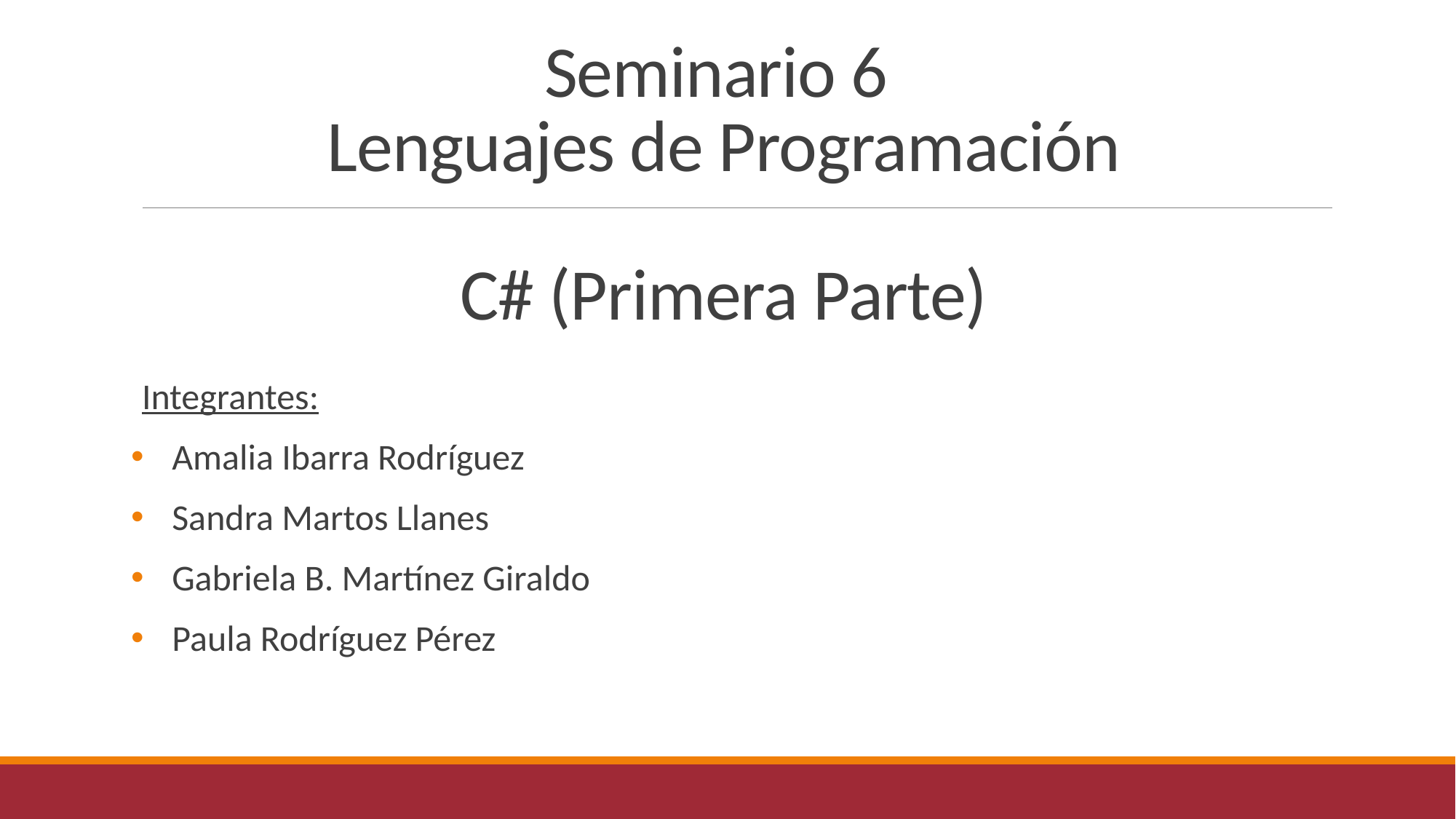

# Seminario 6 Lenguajes de Programación C# (Primera Parte)
Integrantes:
Amalia Ibarra Rodríguez
Sandra Martos Llanes
Gabriela B. Martínez Giraldo
Paula Rodríguez Pérez